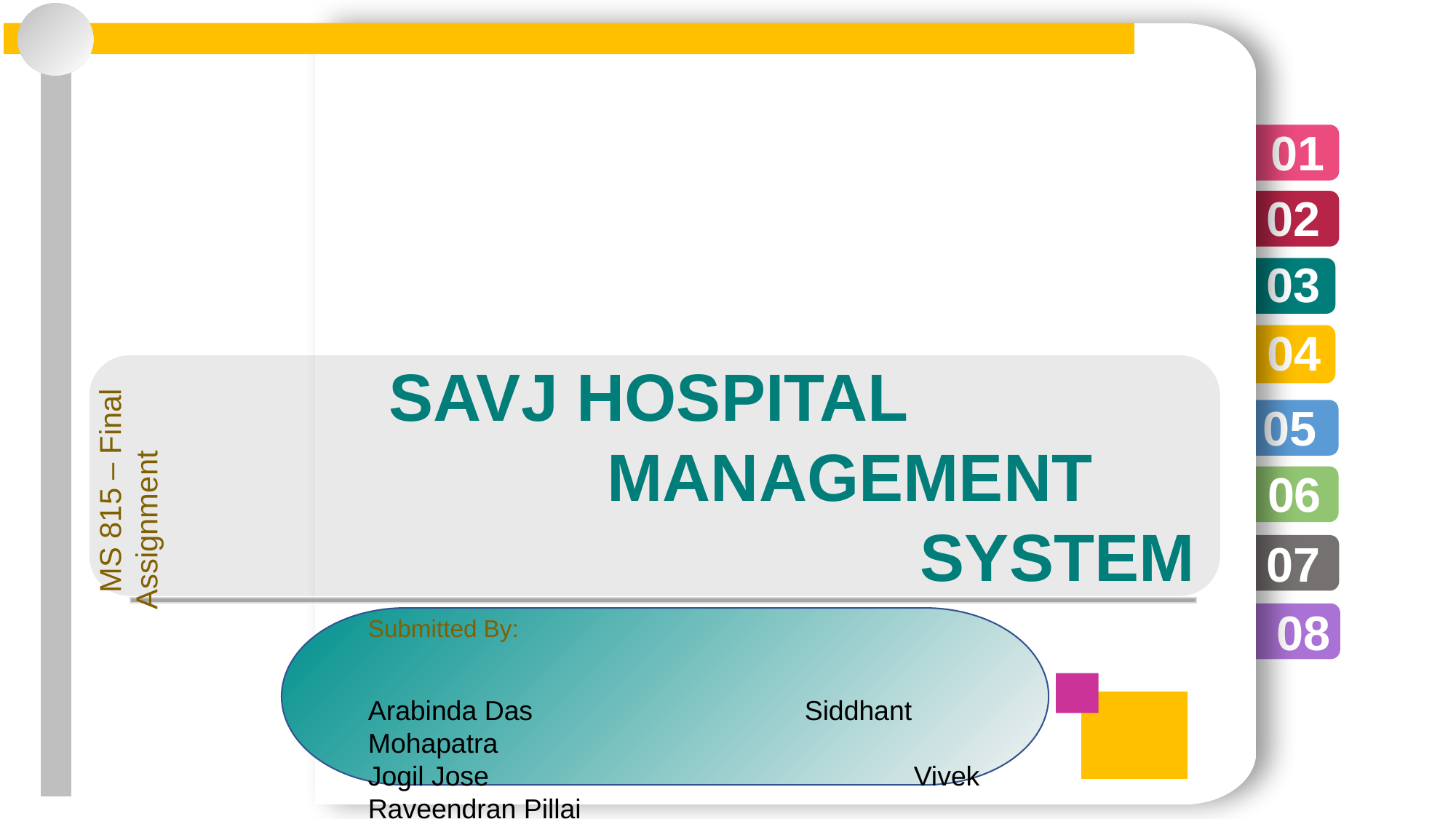

c
https://www.vanheusenindia.com/category/men/trousers-chinos-7
01

02

03

04

SAVJ HOSPITAL
		MANAGEMENT
			           SYSTEM

05

06
  MS 815 – Final Assignment

07

c
08

Submitted By:

Arabinda Das			Siddhant Mohapatra
Jogil Jose				Vivek Raveendran Pillai